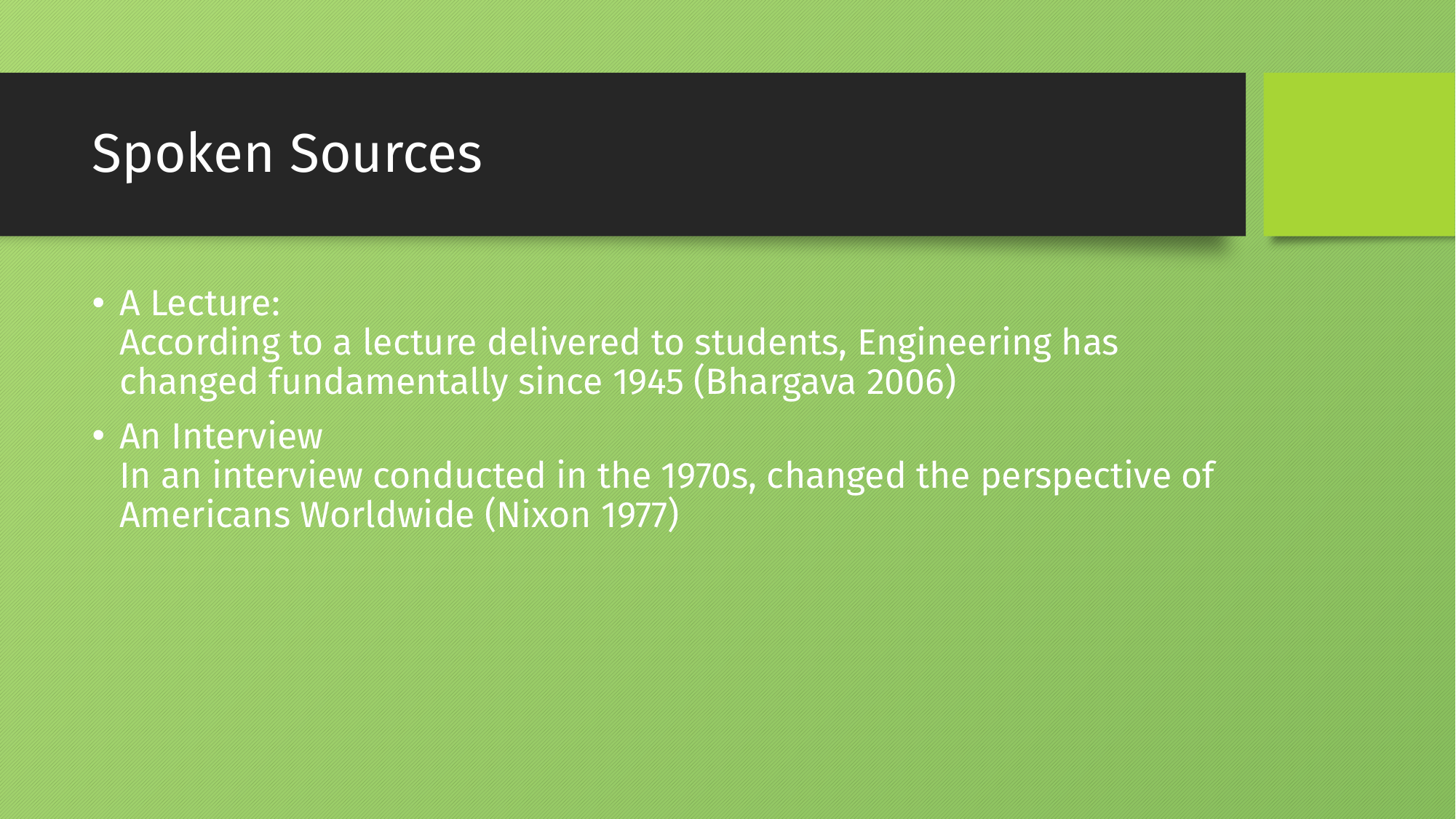

# Spoken Sources
A Lecture:
According to a lecture delivered to students, Engineering has changed fundamentally since 1945 (Bhargava 2006)
An Interview
In an interview conducted in the 1970s, changed the perspective of Americans Worldwide (Nixon 1977)